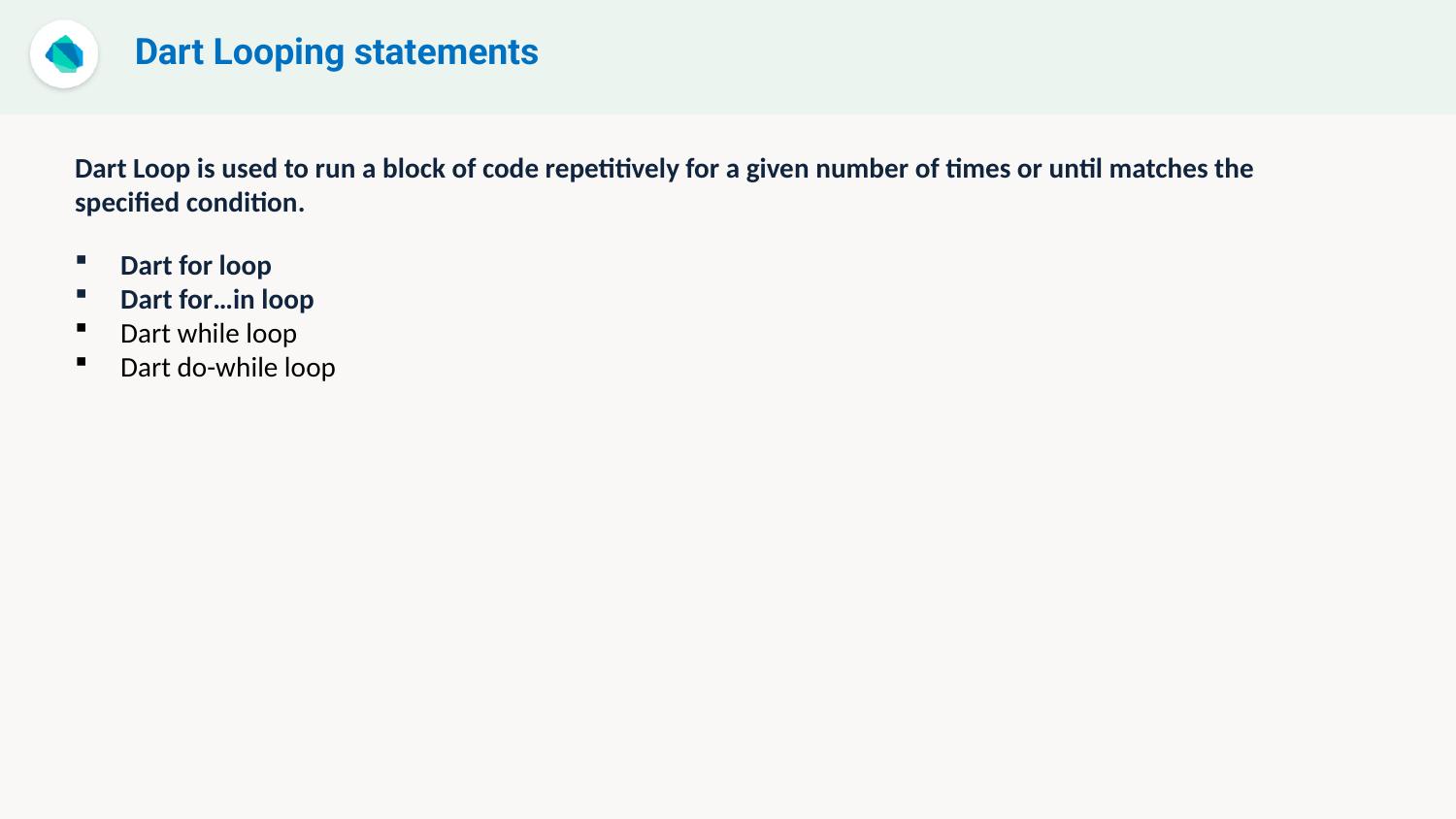

Dart Looping statements

Dart Loop is used to run a block of code repetitively for a given number of times or until matches the specified condition.
Dart for loop
Dart for…in loop
Dart while loop
Dart do-while loop